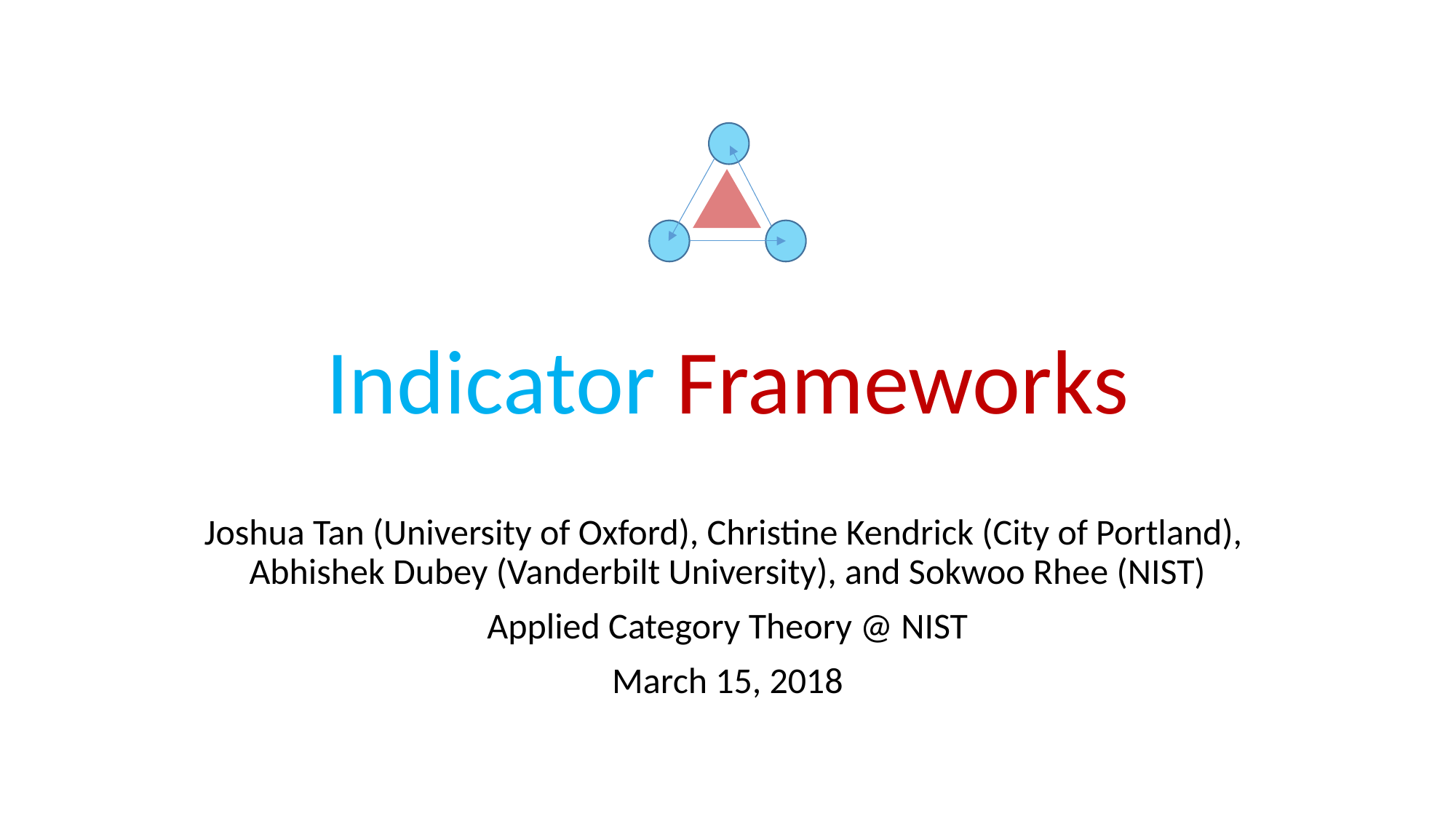

# Indicator Frameworks
Joshua Tan (University of Oxford), Christine Kendrick (City of Portland),
Abhishek Dubey (Vanderbilt University), and Sokwoo Rhee (NIST)
Applied Category Theory @ NIST
March 15, 2018